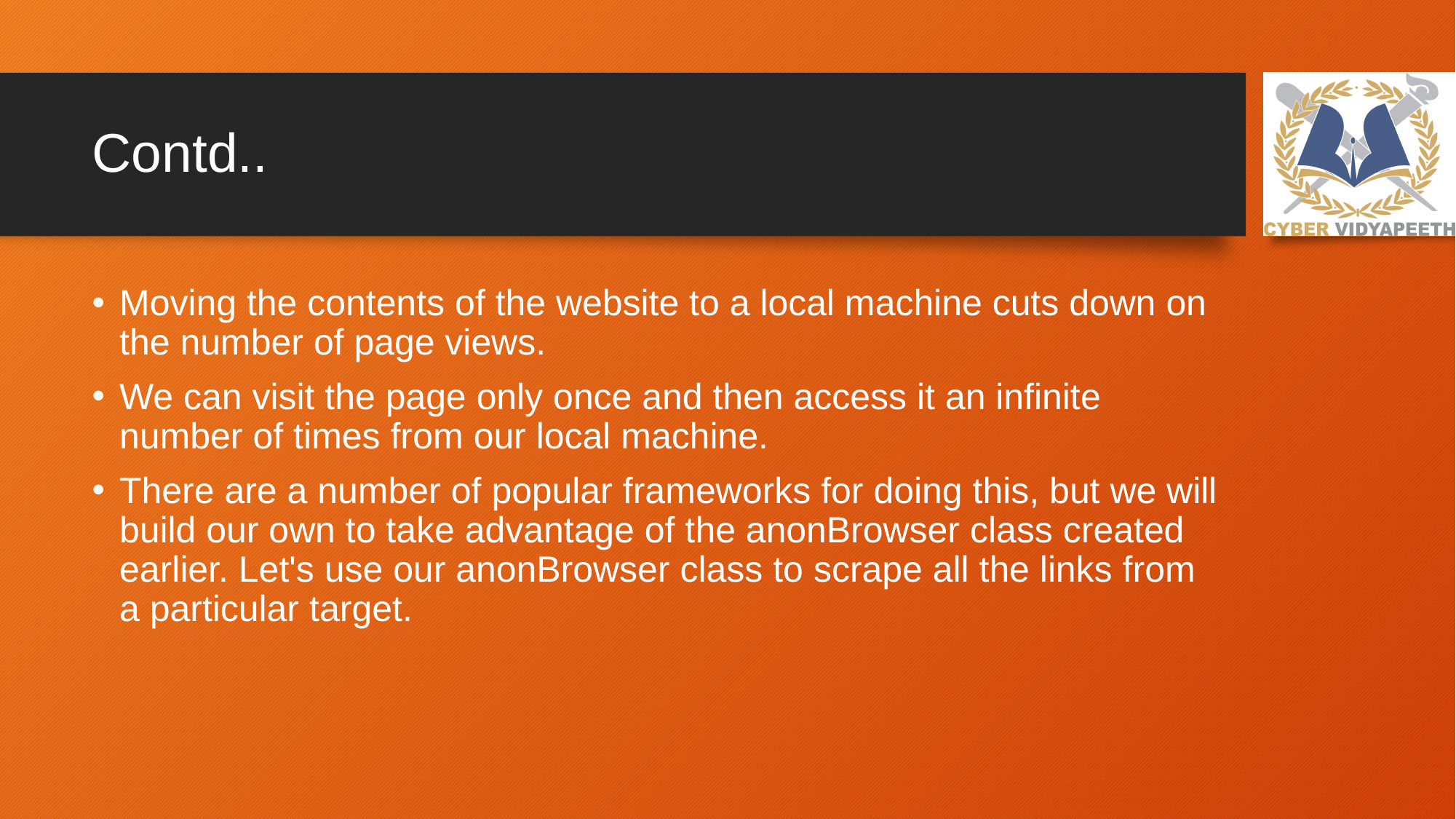

# Contd..
Moving the contents of the website to a local machine cuts down on the number of page views.
We can visit the page only once and then access it an infinite number of times from our local machine.
There are a number of popular frameworks for doing this, but we will build our own to take advantage of the anonBrowser class created earlier. Let's use our anonBrowser class to scrape all the links from a particular target.